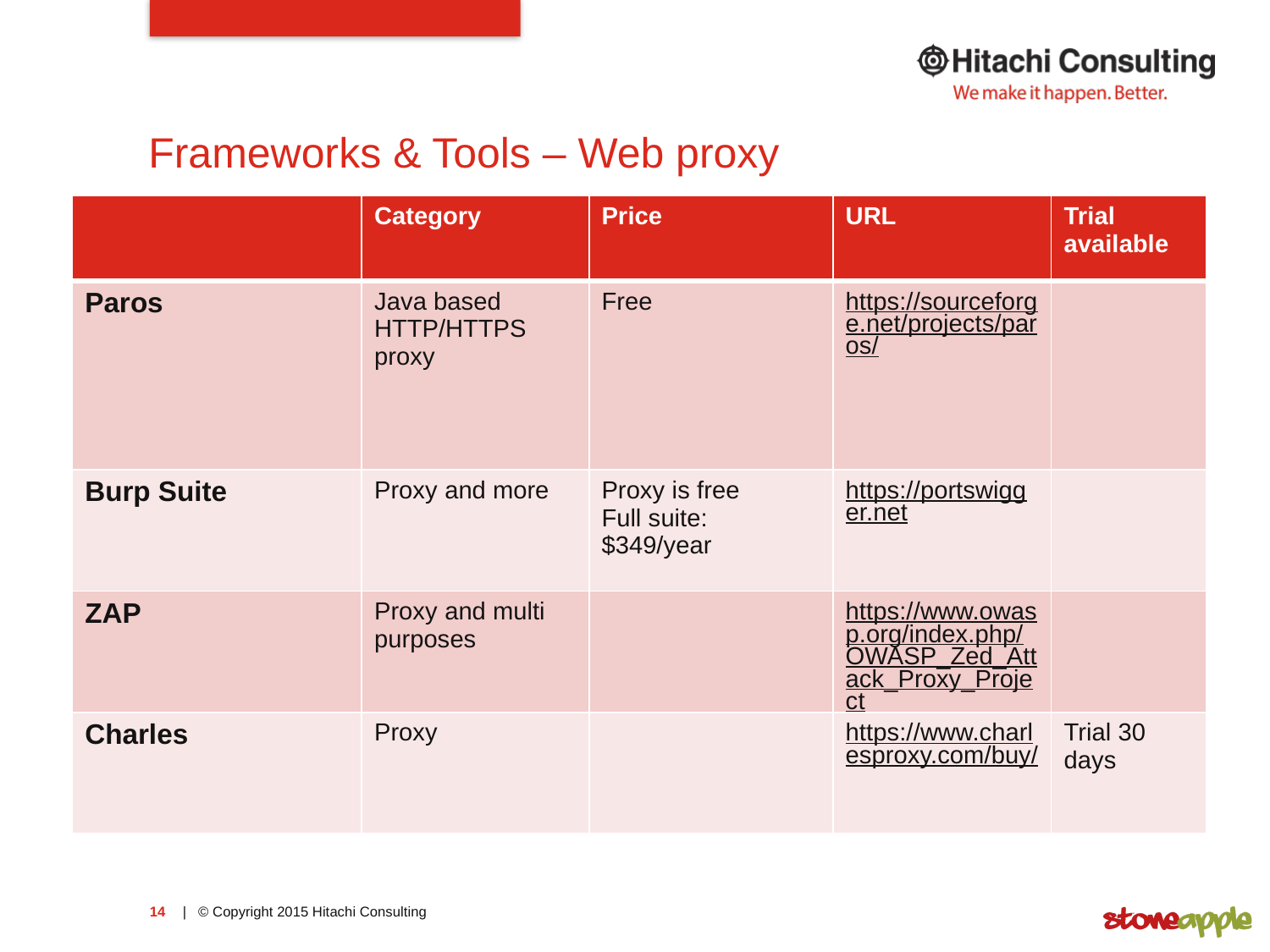

# Frameworks & Tools – Web proxy
|  | Category | Price | URL | Trial available |
| --- | --- | --- | --- | --- |
| Paros | Java based HTTP/HTTPS proxy | Free | https://sourceforge.net/projects/paros/ |  |
| Burp Suite | Proxy and more | Proxy is free Full suite: $349/year | https://portswigger.net |  |
| ZAP | Proxy and multi purposes |  | https://www.owasp.org/index.php/OWASP\_Zed\_Attack\_Proxy\_Project |  |
| Charles | Proxy |  | https://www.charlesproxy.com/buy/ | Trial 30 days |